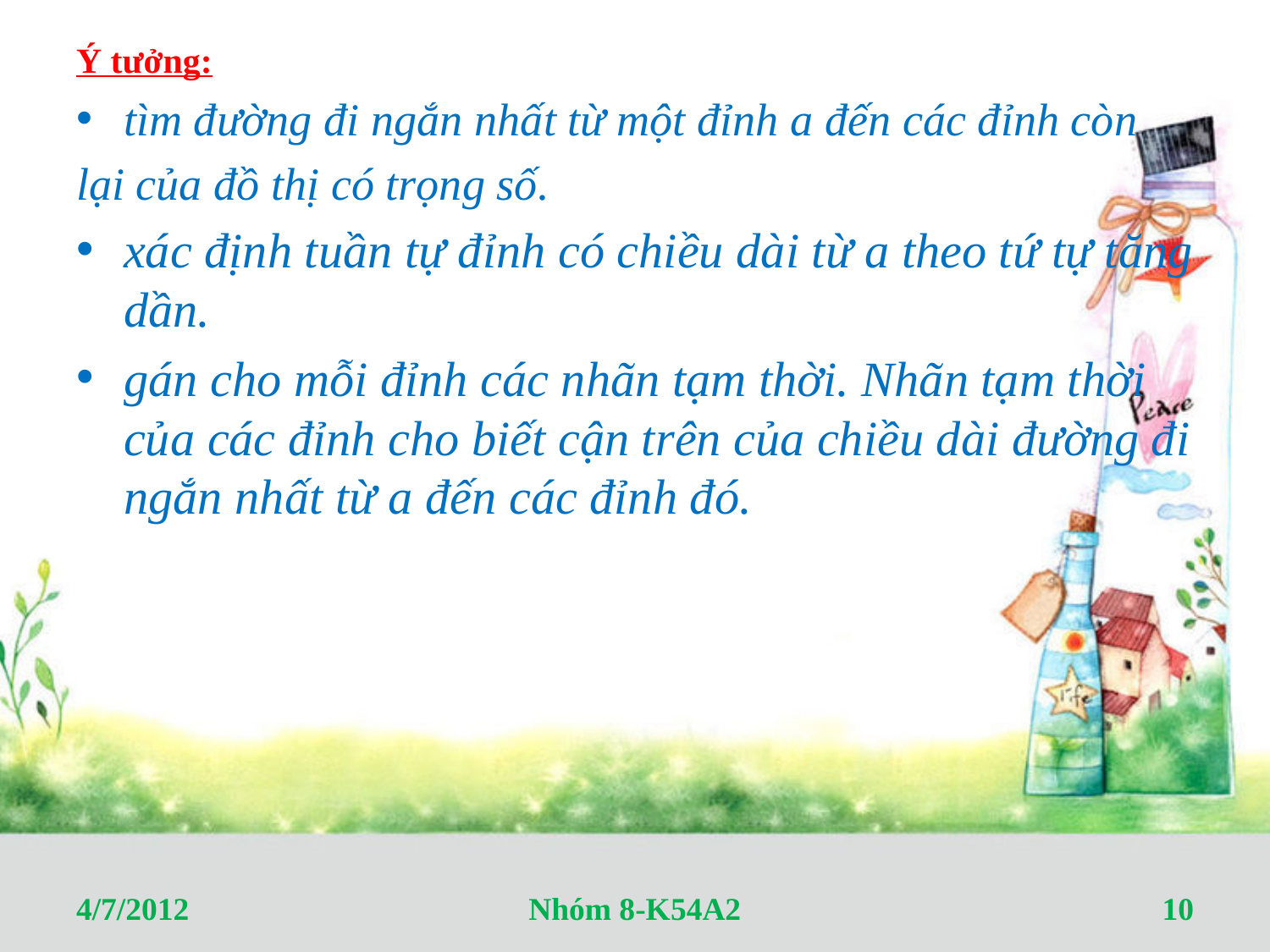

Ý tưởng:
tìm đường đi ngắn nhất từ một đỉnh a đến các đỉnh còn
lại của đồ thị có trọng số.
xác định tuần tự đỉnh có chiều dài từ a theo tứ tự tăng dần.
gán cho mỗi đỉnh các nhãn tạm thời. Nhãn tạm thời của các đỉnh cho biết cận trên của chiều dài đường đi ngắn nhất từ a đến các đỉnh đó.

#
4/7/2012
Nhóm 8-K54A2
10